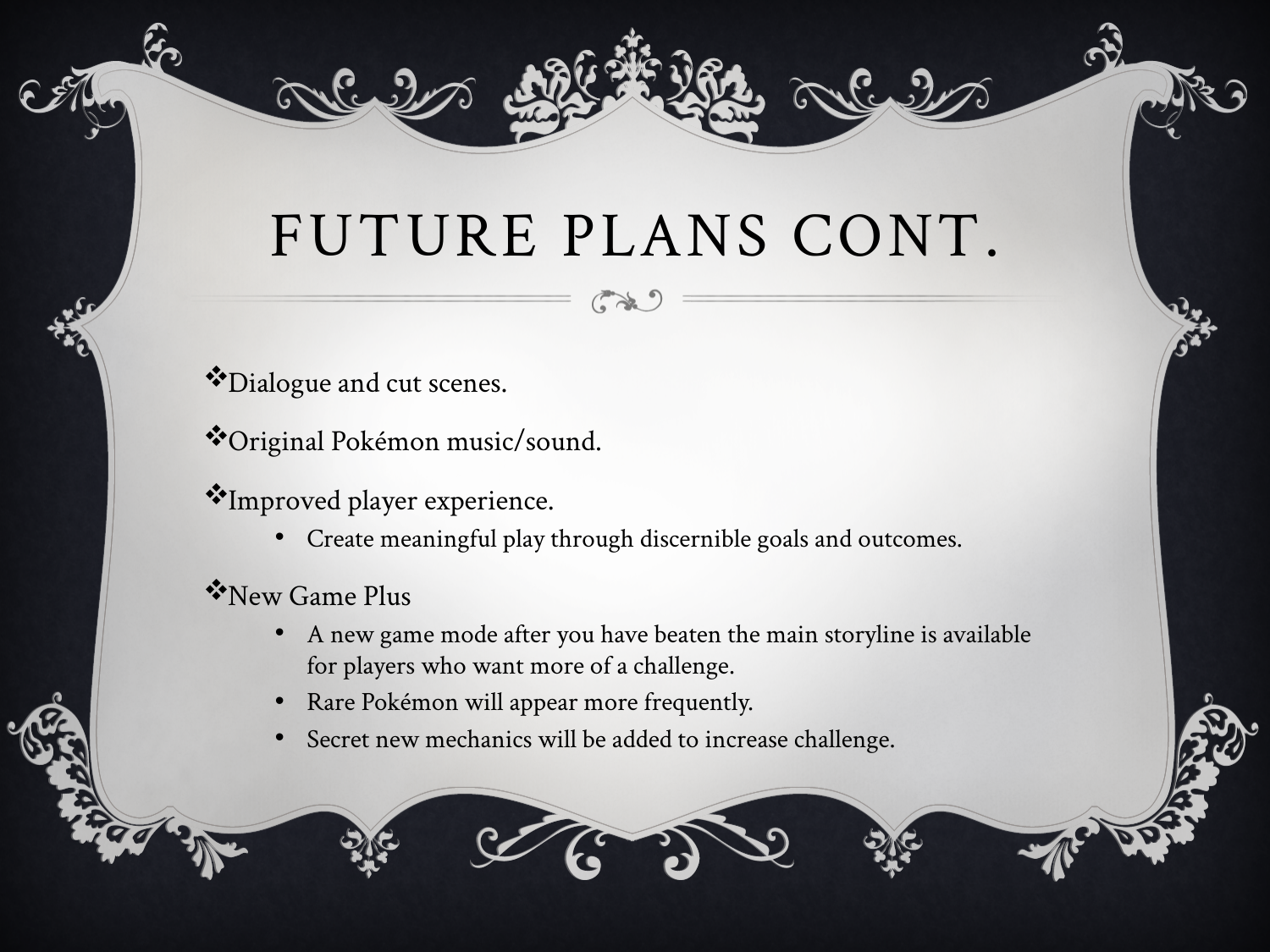

# Future PLANS CONT.
Dialogue and cut scenes.
Original Pokémon music/sound.
Improved player experience.
Create meaningful play through discernible goals and outcomes.
New Game Plus
A new game mode after you have beaten the main storyline is available for players who want more of a challenge.
Rare Pokémon will appear more frequently.
Secret new mechanics will be added to increase challenge.